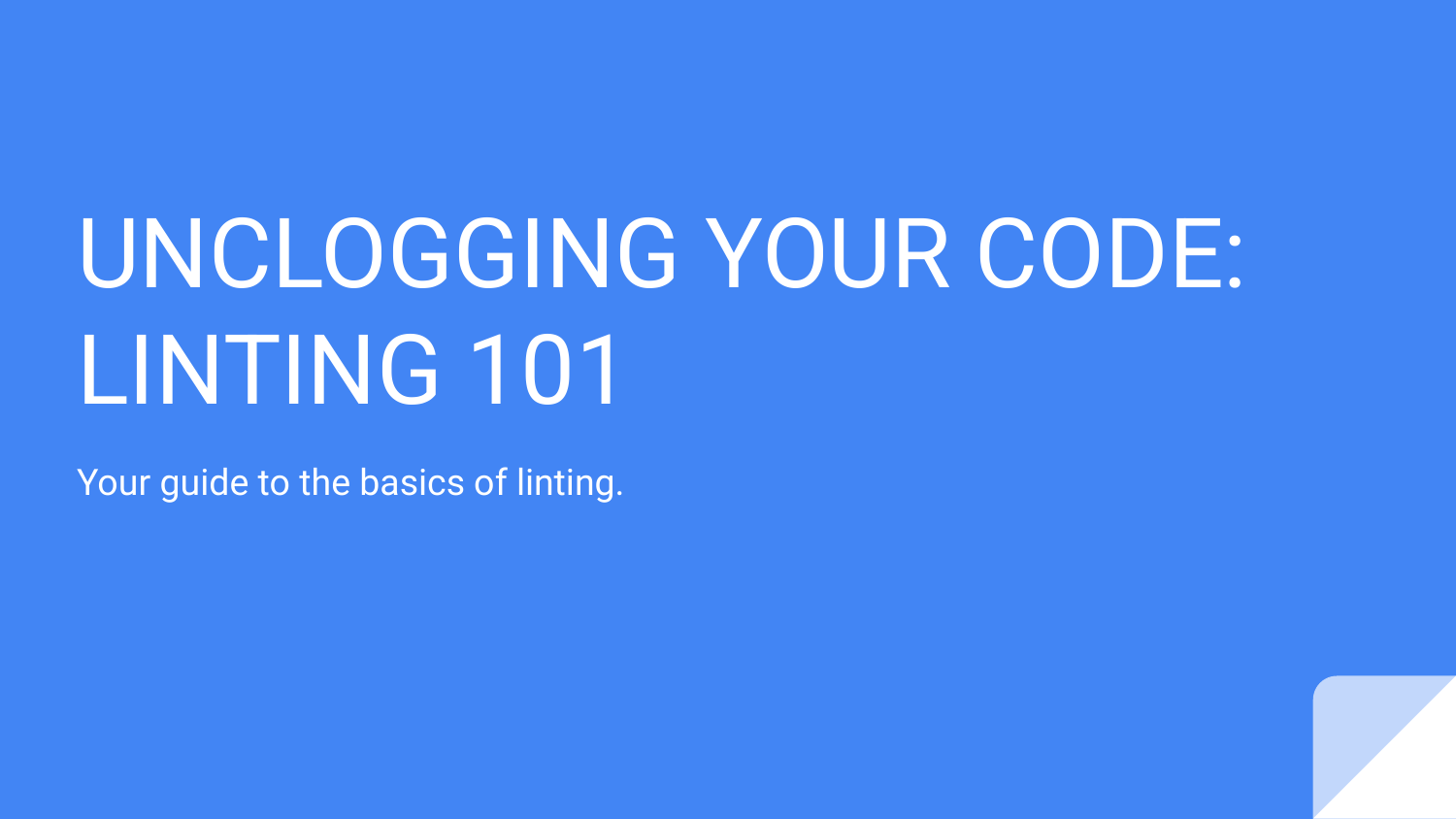

# UNCLOGGING YOUR CODE:
LINTING 101
Your guide to the basics of linting.